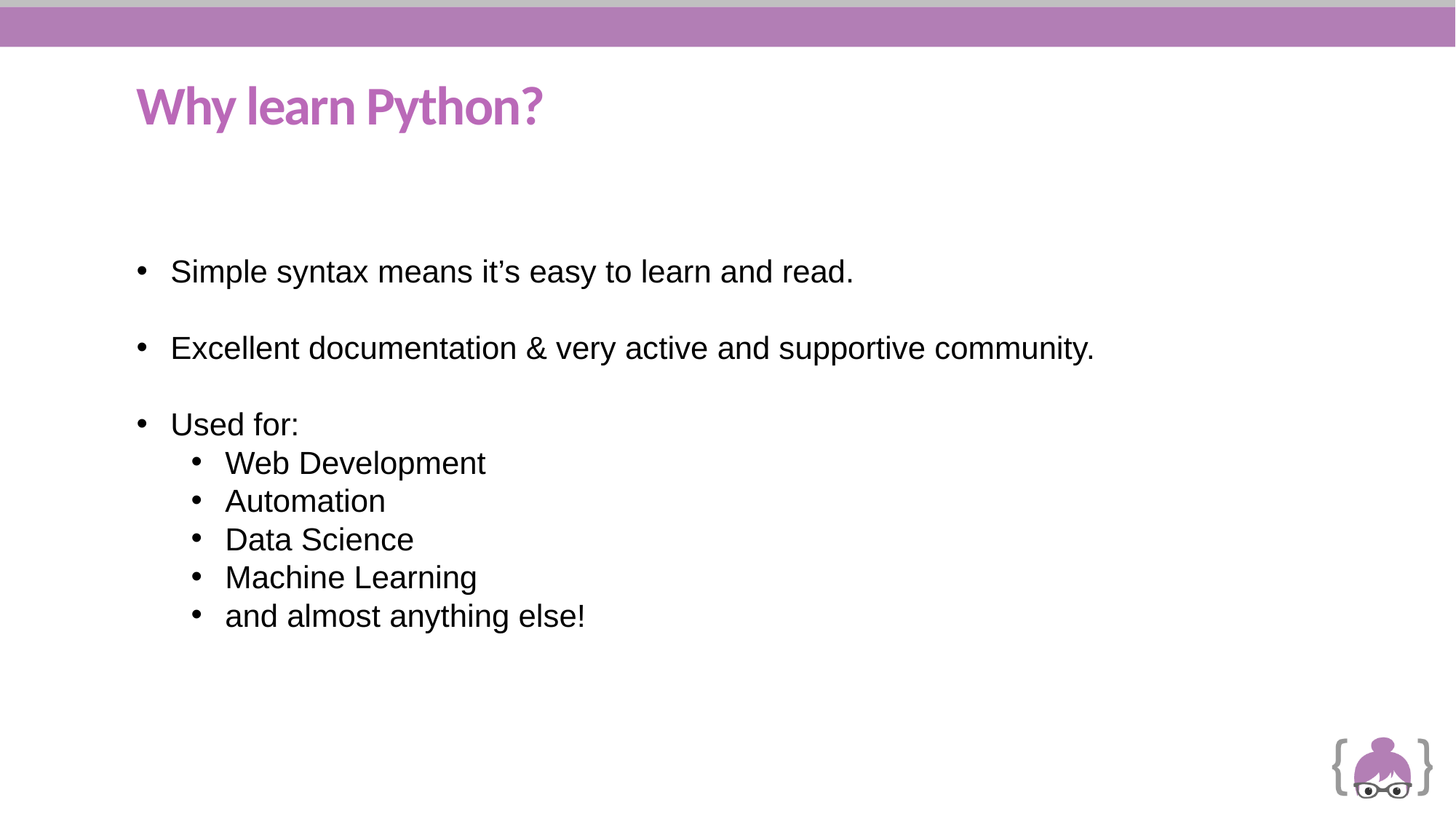

# Why learn Python?
Simple syntax means it’s easy to learn and read.

Excellent documentation & very active and supportive community.

Used for:
Web Development
Automation
Data Science
Machine Learning
and almost anything else!